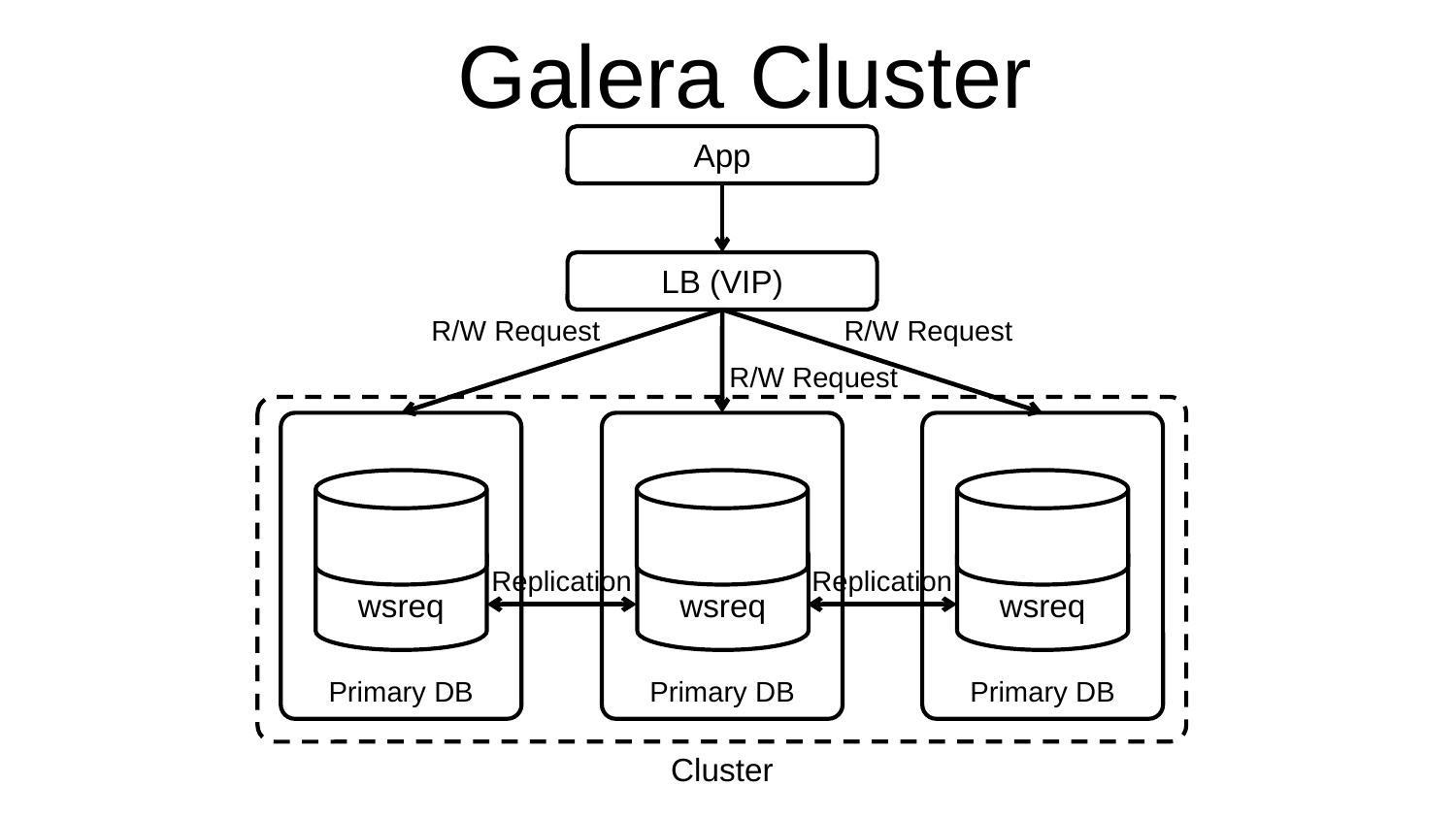

# Galera Cluster
App
LB (VIP)
R/W Request
R/W Request
R/W Request

Primary DB
Primary DB
Primary DB

wsreq
wsreq
wsreq
Replication
Replication
Cluster